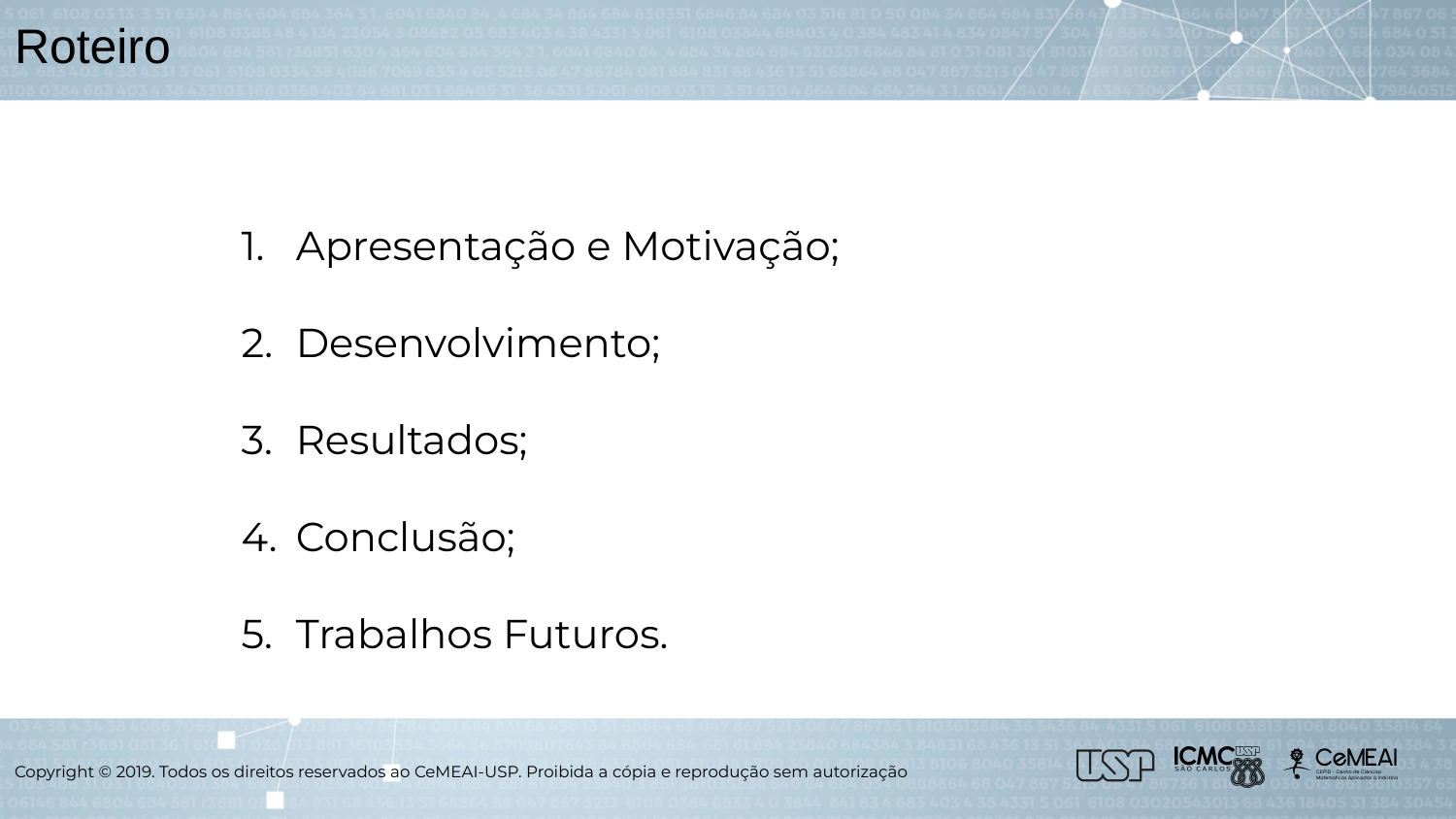

# Roteiro
Apresentação e Motivação;
Desenvolvimento;
Resultados;
Conclusão;
Trabalhos Futuros.